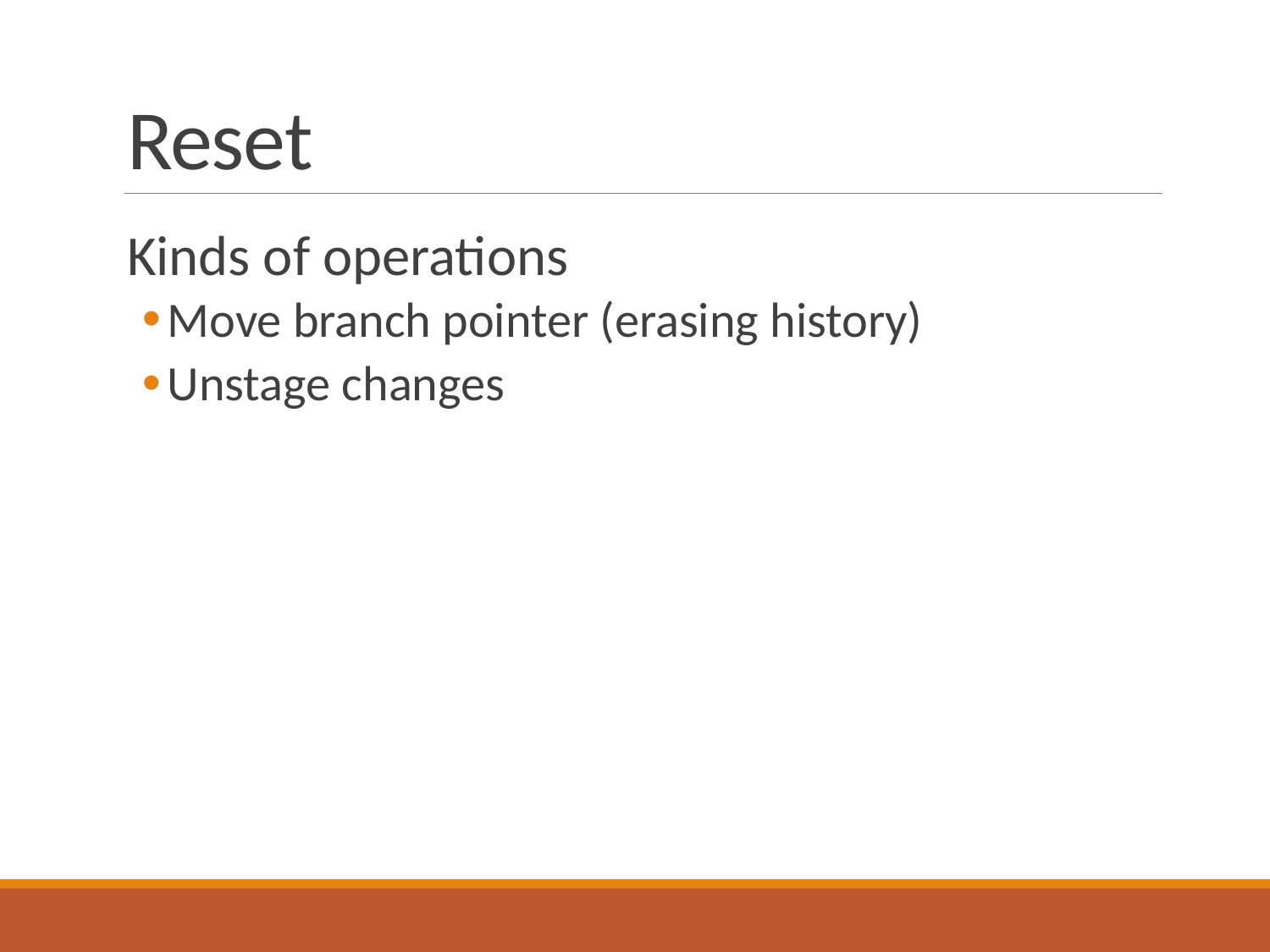

# Reset
Kinds of operations
Move branch pointer (erasing history)
Unstage changes